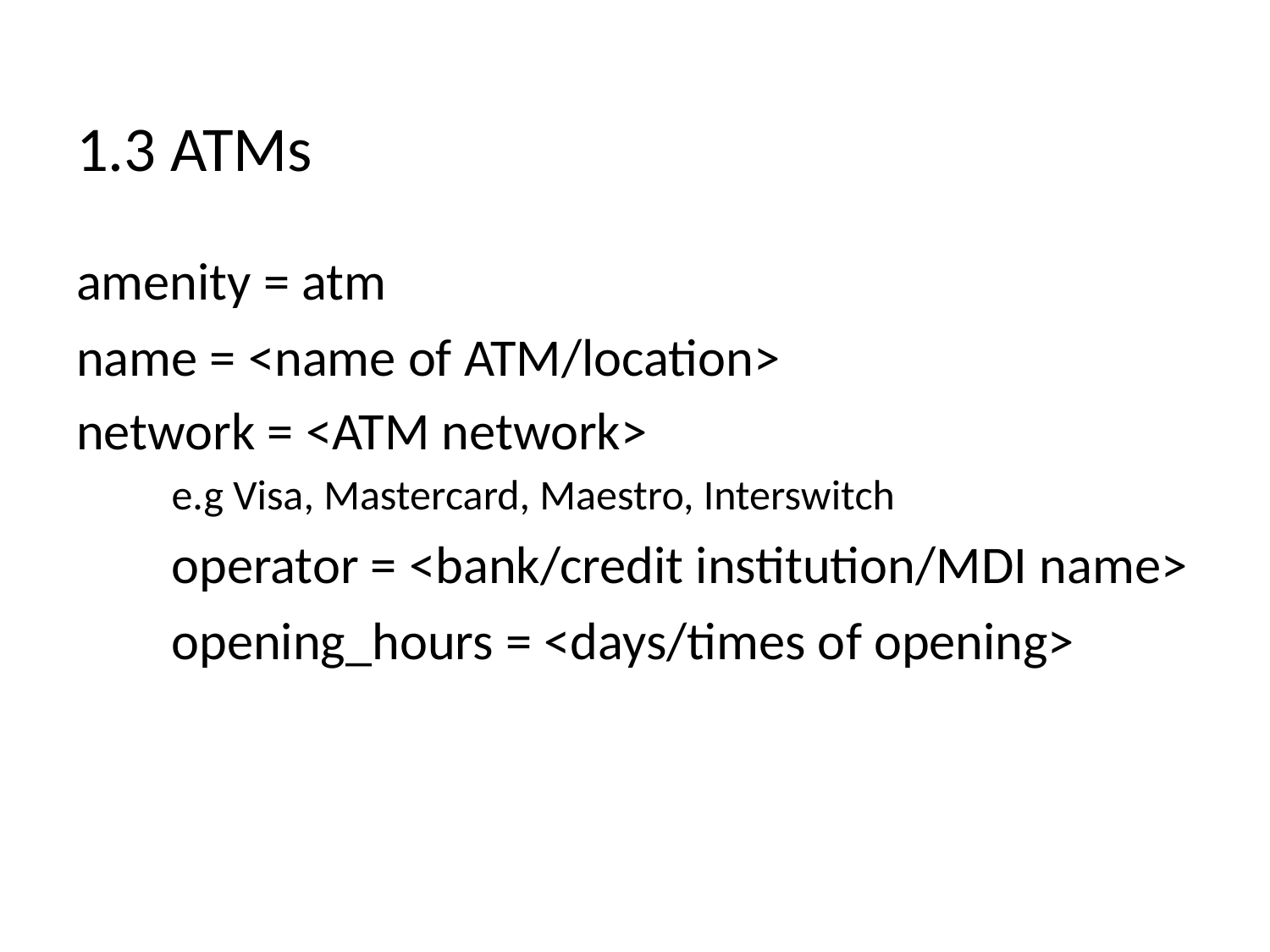

# 1.3 ATMs
amenity = atm
name = <name of ATM/location>
network = <ATM network>
e.g Visa, Mastercard, Maestro, Interswitch
operator = <bank/credit institution/MDI name>
opening_hours = <days/times of opening>